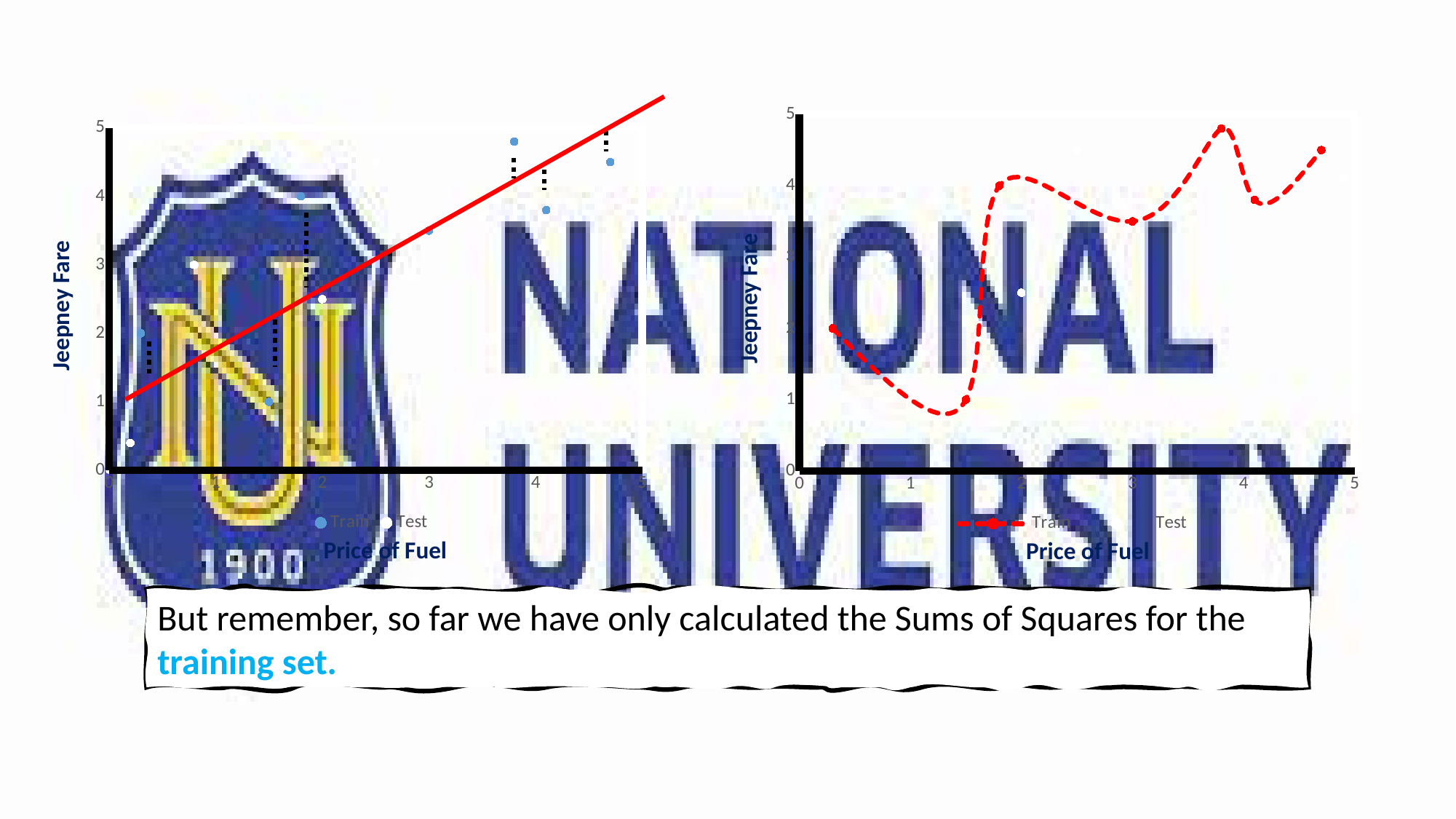

### Chart

| Category |  |  |
|---|---|---|
Jeepney Fare
Price of Fuel

### Chart

| Category |  |  |
|---|---|---|
Jeepney Fare
Price of Fuel
But remember, so far we have only calculated the Sums of Squares for the training set.